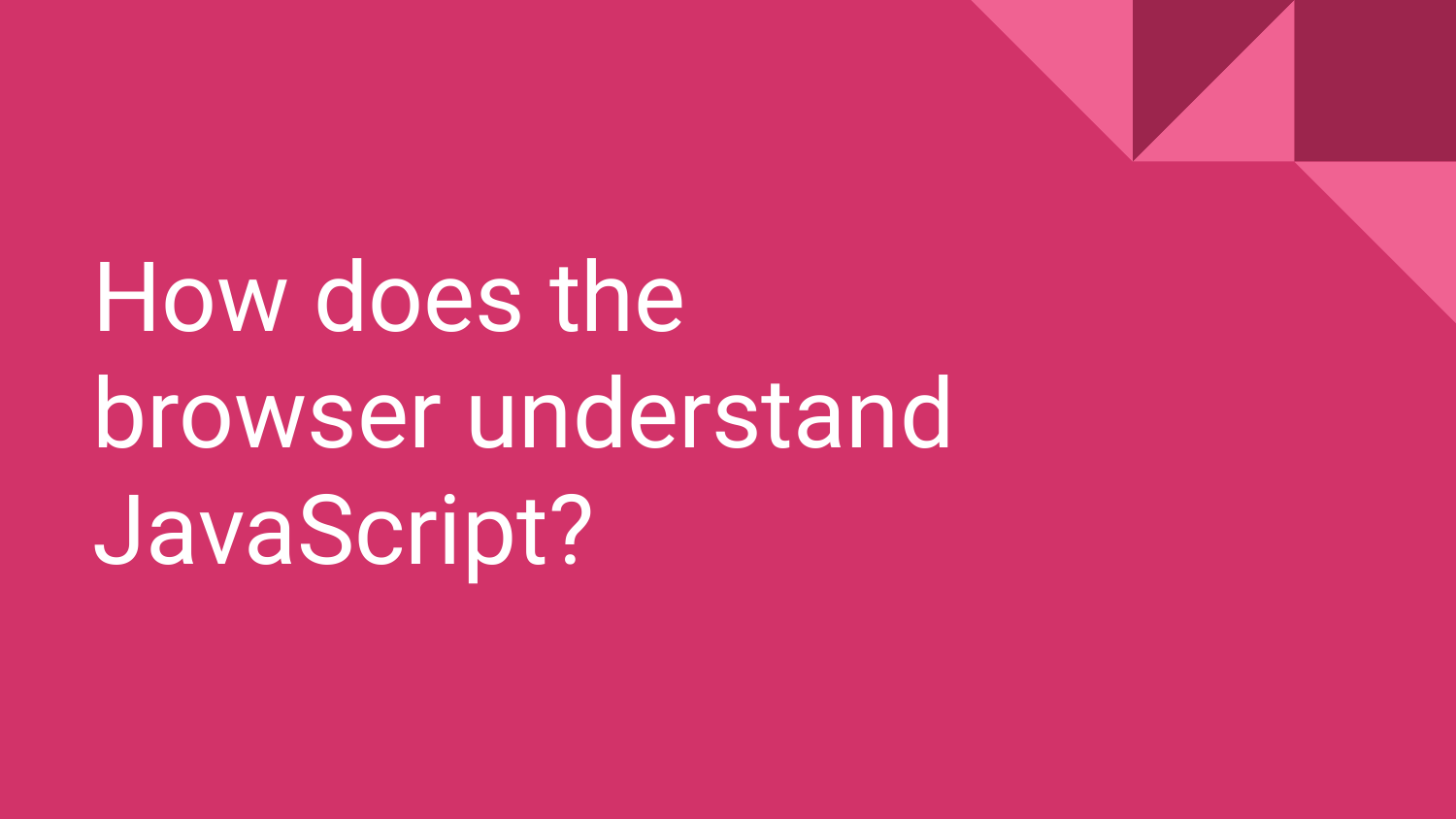

# How does the browser understand JavaScript?